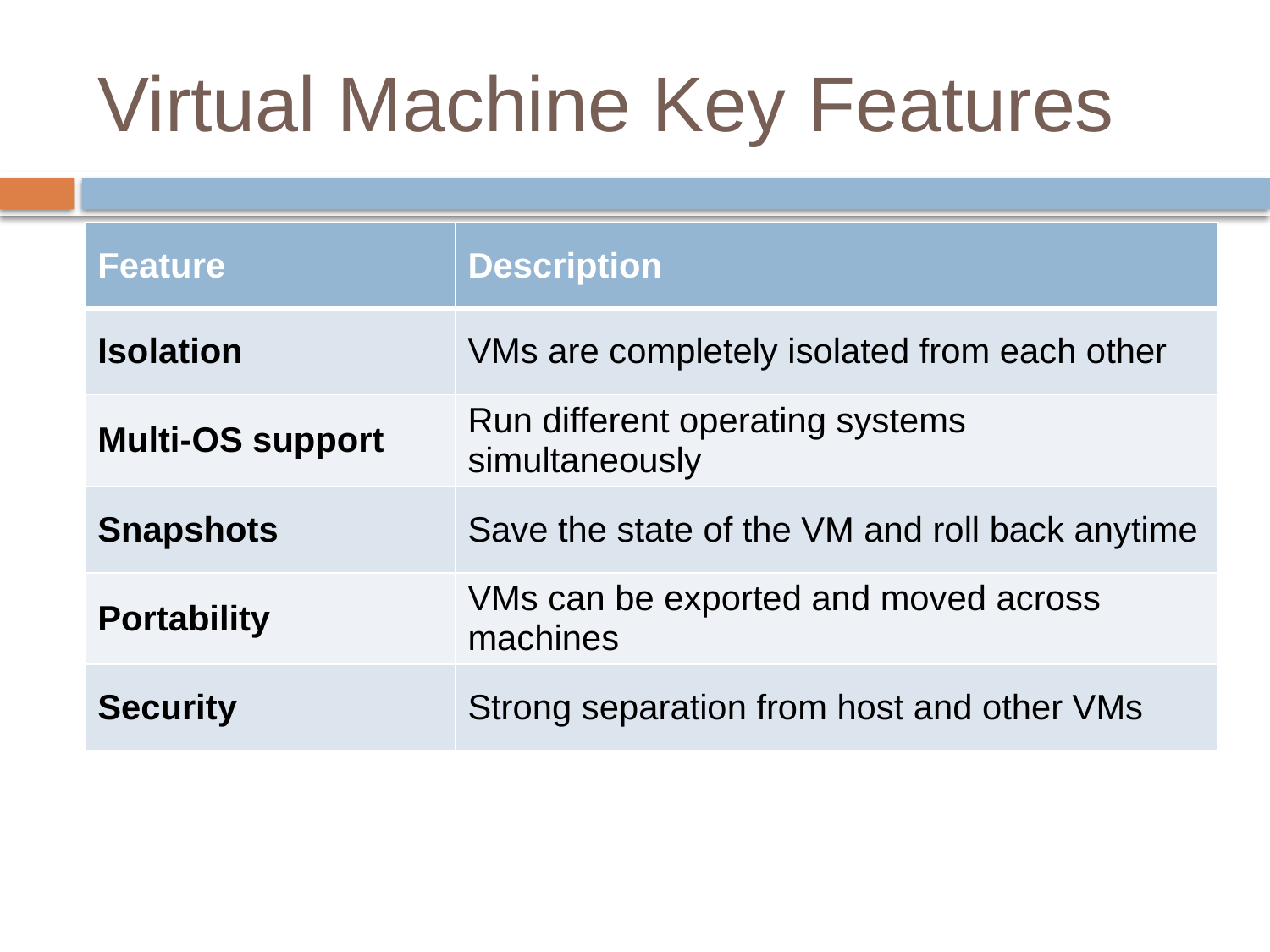

# Virtual Machine Key Features
| Feature | Description |
| --- | --- |
| Isolation | VMs are completely isolated from each other |
| Multi-OS support | Run different operating systems simultaneously |
| Snapshots | Save the state of the VM and roll back anytime |
| Portability | VMs can be exported and moved across machines |
| Security | Strong separation from host and other VMs |